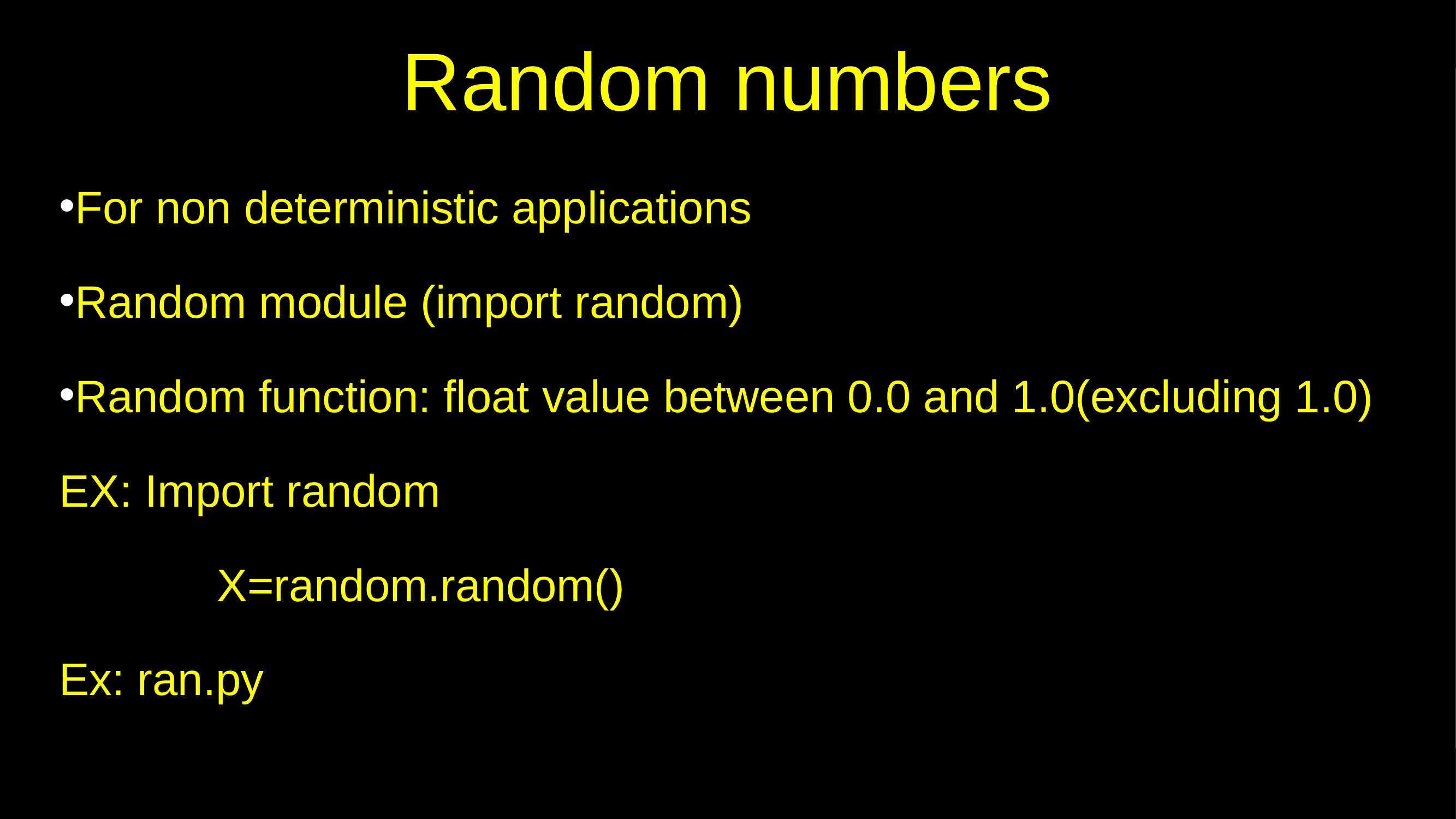

# Random numbers
For non deterministic applications
Random module (import random)
Random function: float value between 0.0 and 1.0(excluding 1.0)
EX: Import random
		     X=random.random()
Ex: ran.py